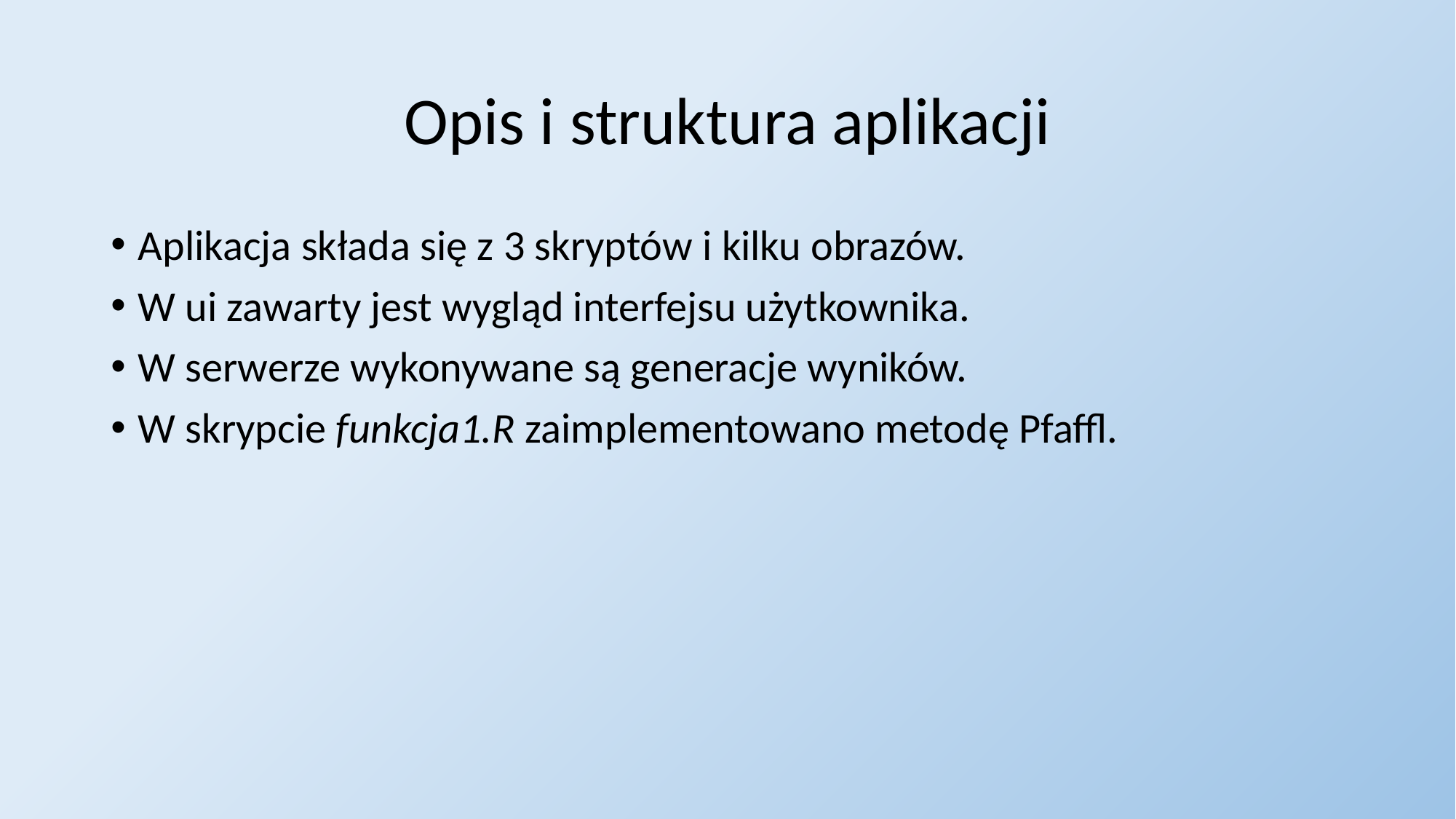

# Opis i struktura aplikacji
Aplikacja składa się z 3 skryptów i kilku obrazów.
W ui zawarty jest wygląd interfejsu użytkownika.
W serwerze wykonywane są generacje wyników.
W skrypcie funkcja1.R zaimplementowano metodę Pfaffl.